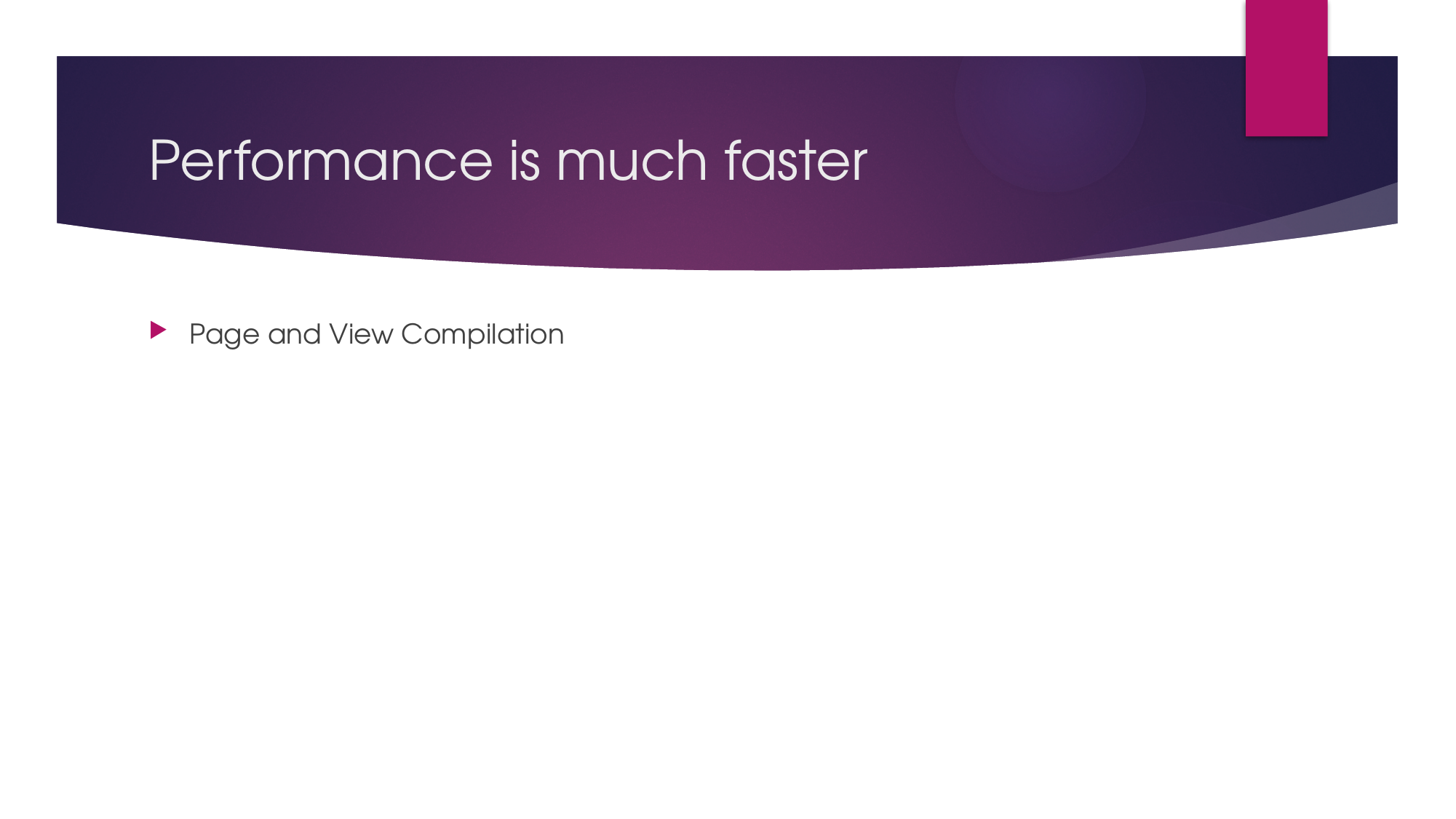

# Performance is much faster
Page and View Compilation